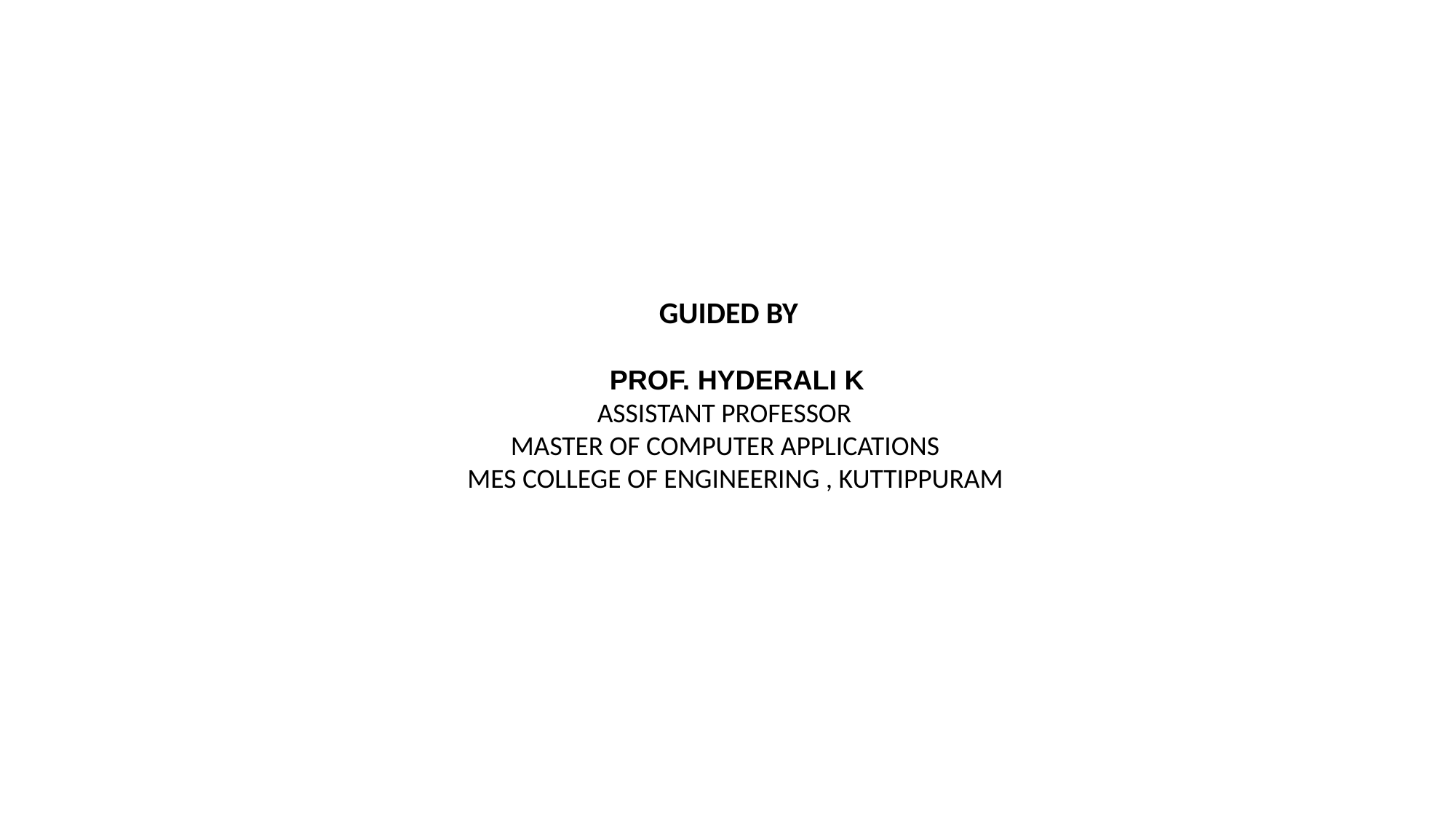

#
                                              GUIDED BY

                                      PROF. HYDERALI K
                                    ASSISTANT PROFESSOR
                      MASTER OF COMPUTER APPLICATIONS
               MES COLLEGE OF ENGINEERING , KUTTIPPURAM